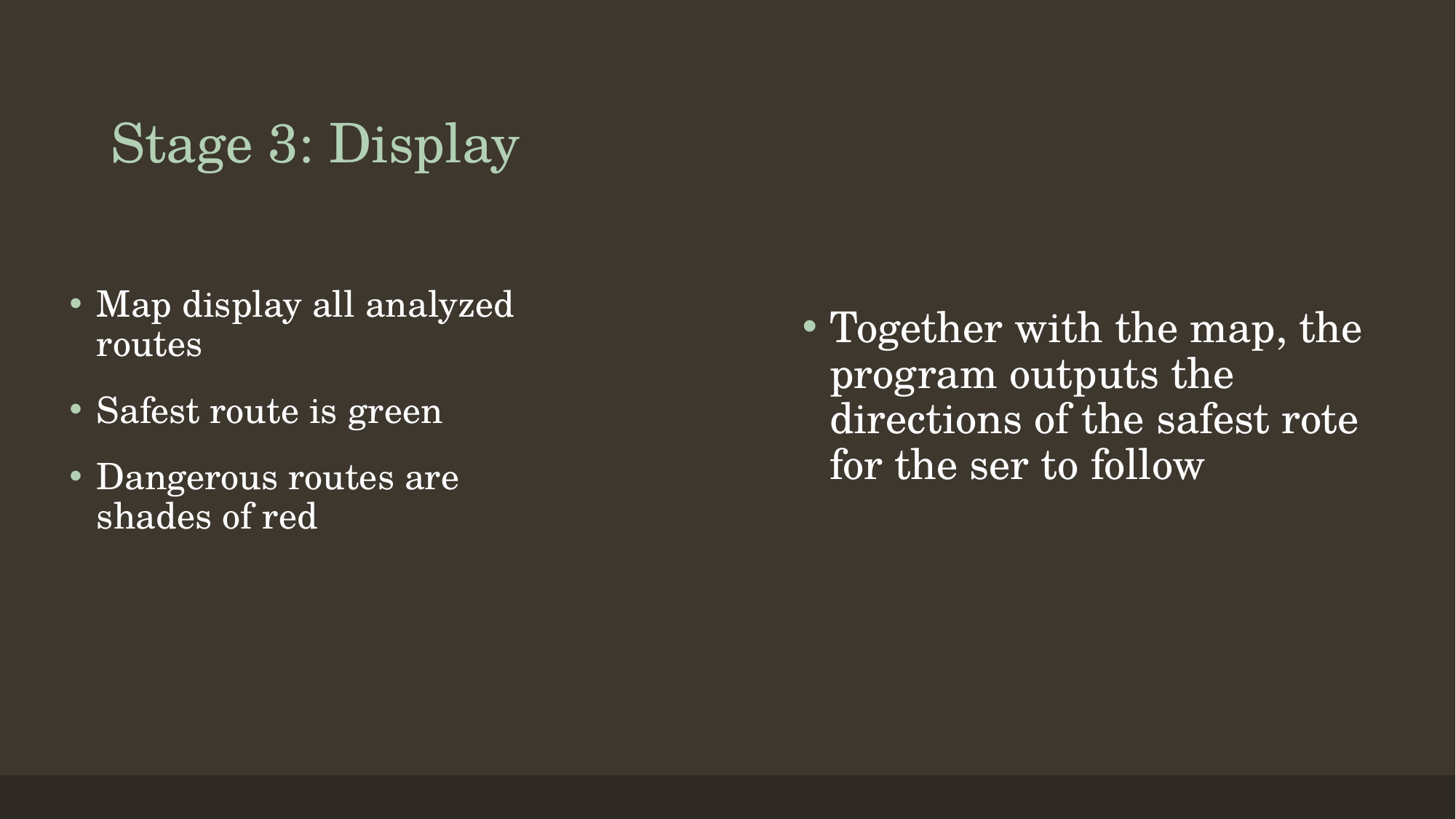

# Stage 3: Display

Map display all analyzed routes
Safest route is green
Dangerous routes are shades of red
Together with the map, the program outputs the directions of the safest rote for the ser to follow